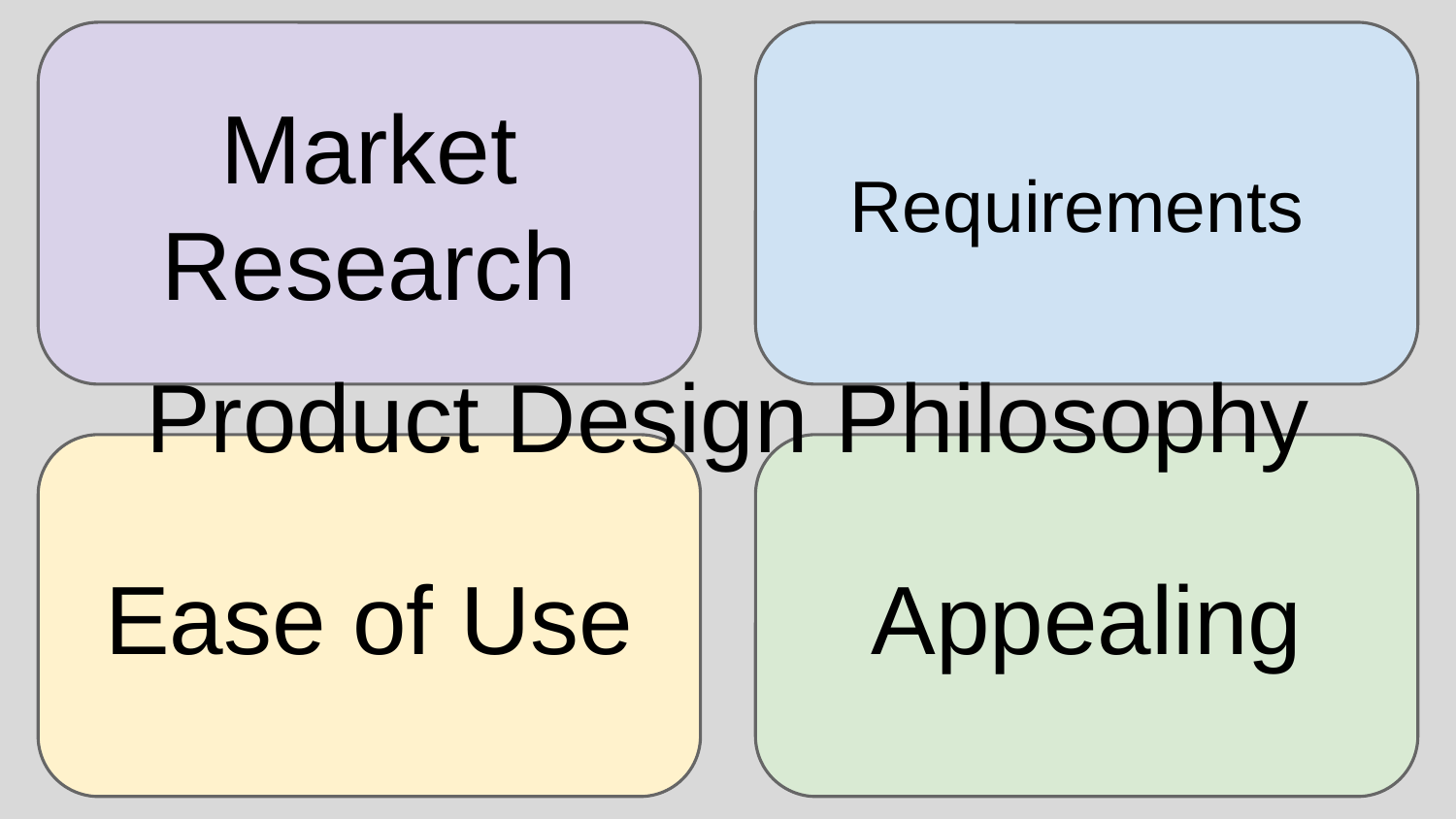

Market Research
Requirements
Product Design Philosophy
Ease of Use
Appealing